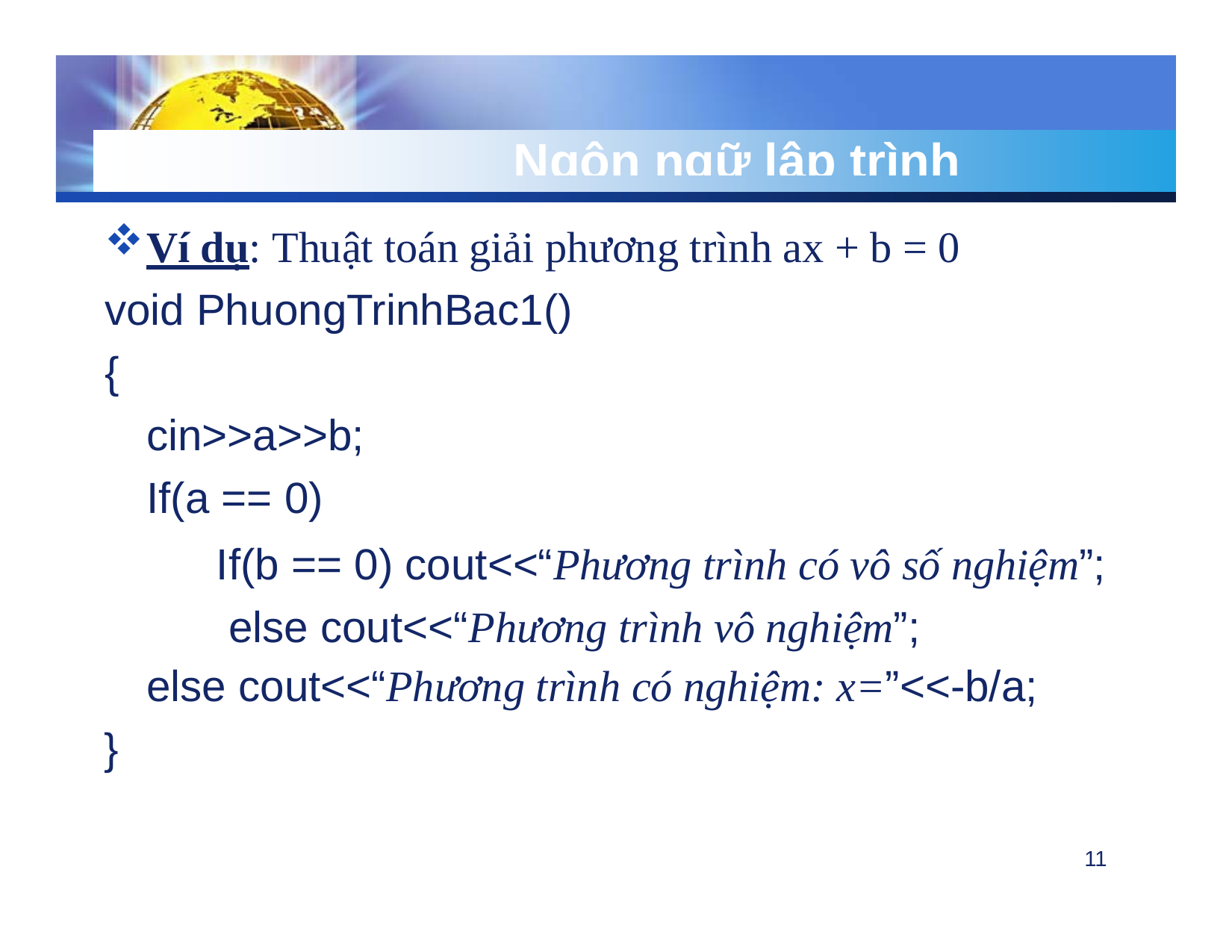

# Ngôn ngữ lập trình

Ví dụ: Thuật toán giải phương trình ax + b = 0
void PhuongTrinhBac1()
{
cin>>a>>b;
If(a == 0)
If(b == 0) cout<<“Phương trình có vô số nghiệm”;  else cout<<“Phương trình vô nghiệm”;
else cout<<“Phương trình có nghiệm: x=”<<-b/a;
}
11